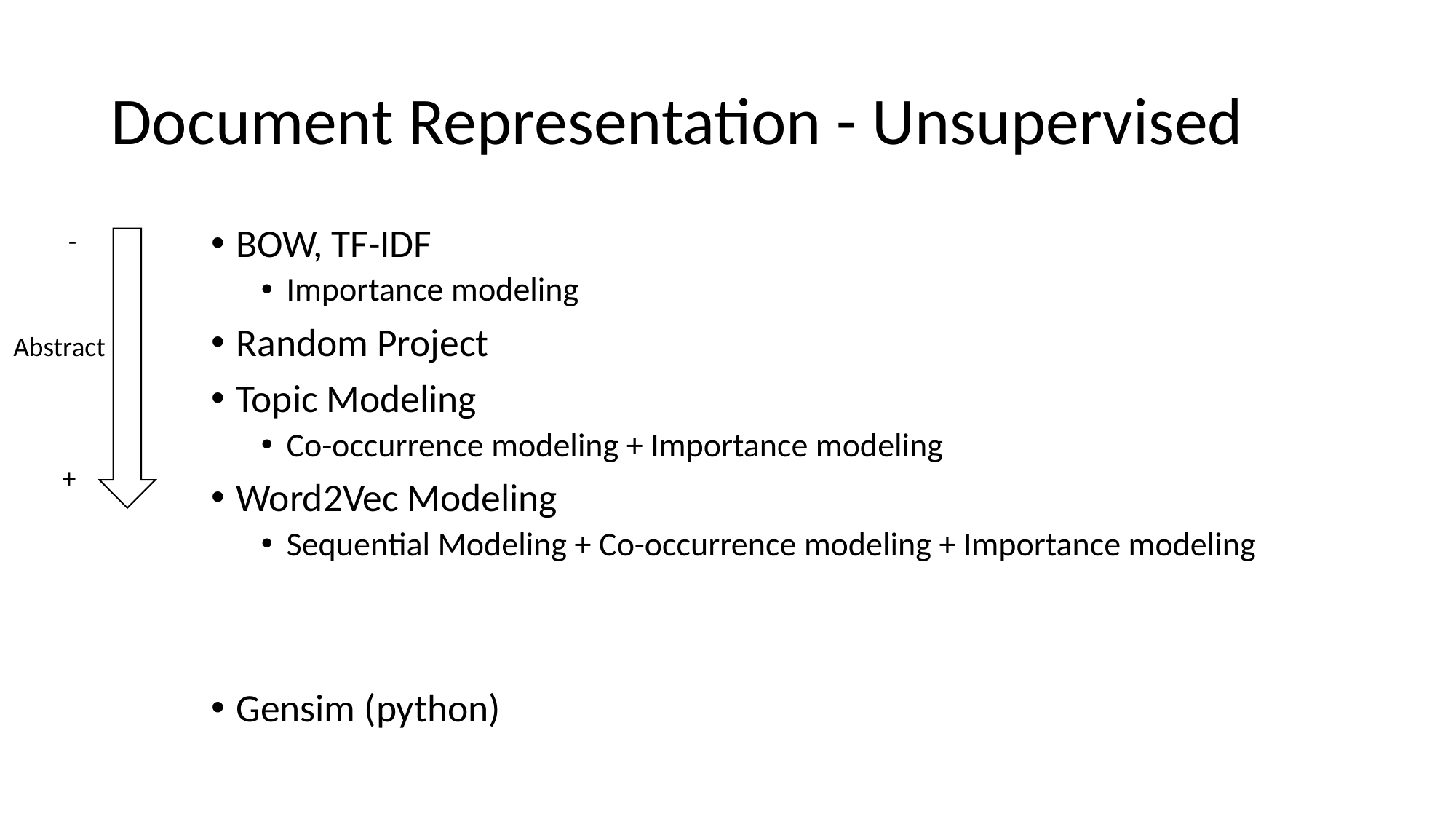

# Document Representation - Unsupervised
-
BOW, TF-IDF
Importance modeling
Random Project
Topic Modeling
Co-occurrence modeling + Importance modeling
Word2Vec Modeling
Sequential Modeling + Co-occurrence modeling + Importance modeling

Gensim (python)

Abstract
+